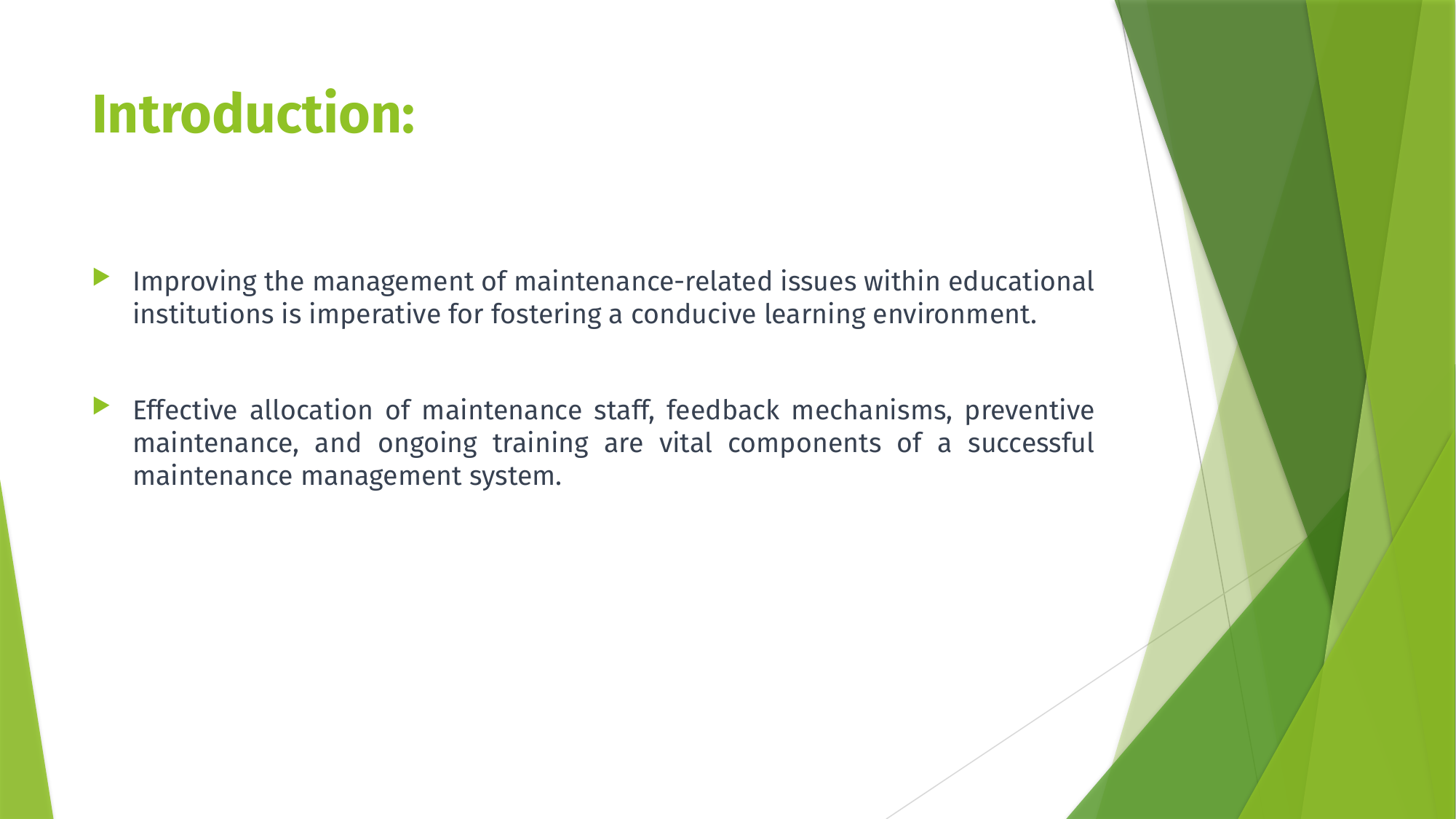

# Introduction:
Improving the management of maintenance-related issues within educational institutions is imperative for fostering a conducive learning environment.

Effective allocation of maintenance staff, feedback mechanisms, preventive maintenance, and ongoing training are vital components of a successful maintenance management system.